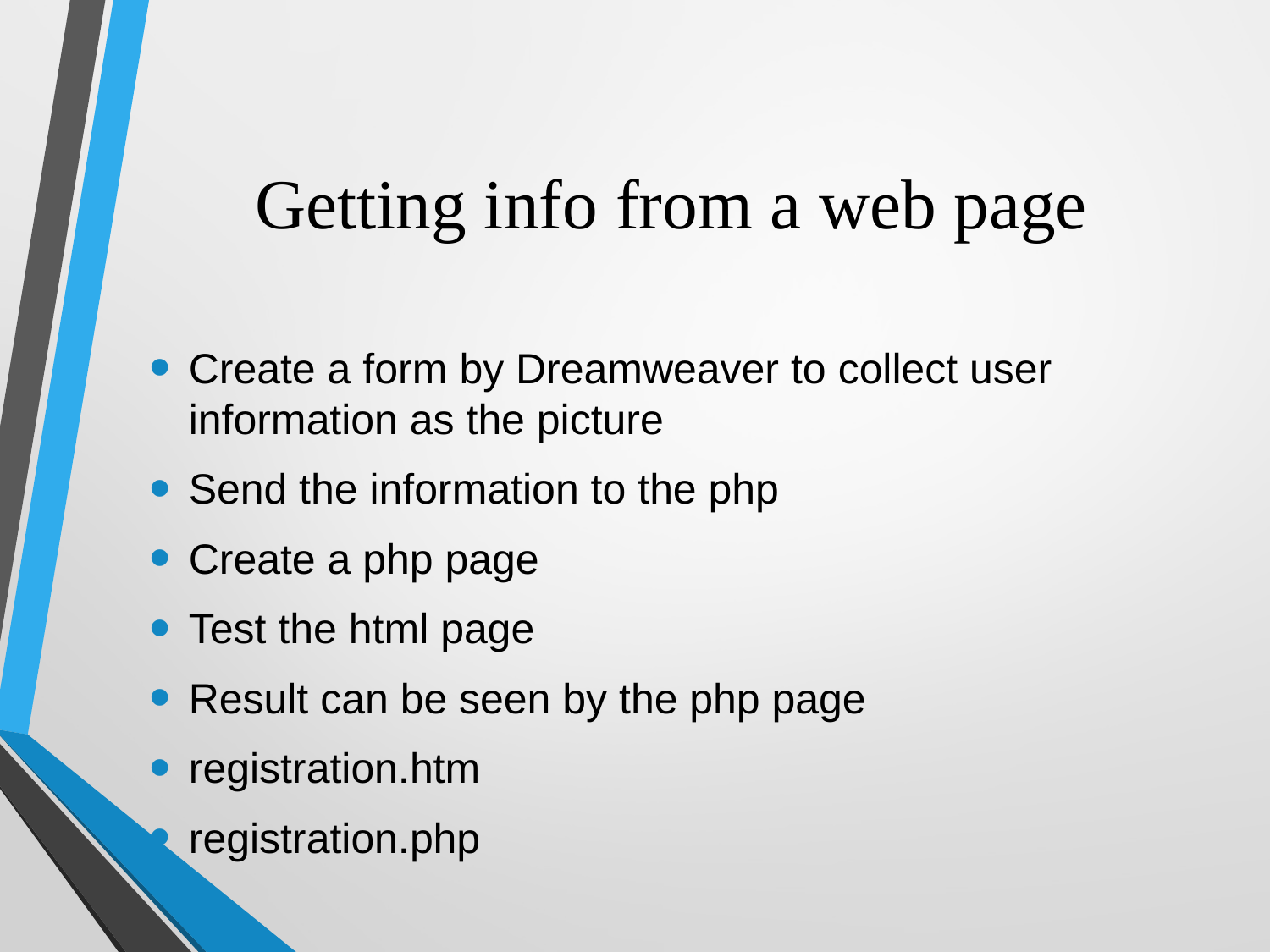

# Getting info from a web page
Create a form by Dreamweaver to collect user information as the picture
Send the information to the php
Create a php page
Test the html page
Result can be seen by the php page
registration.htm
registration.php